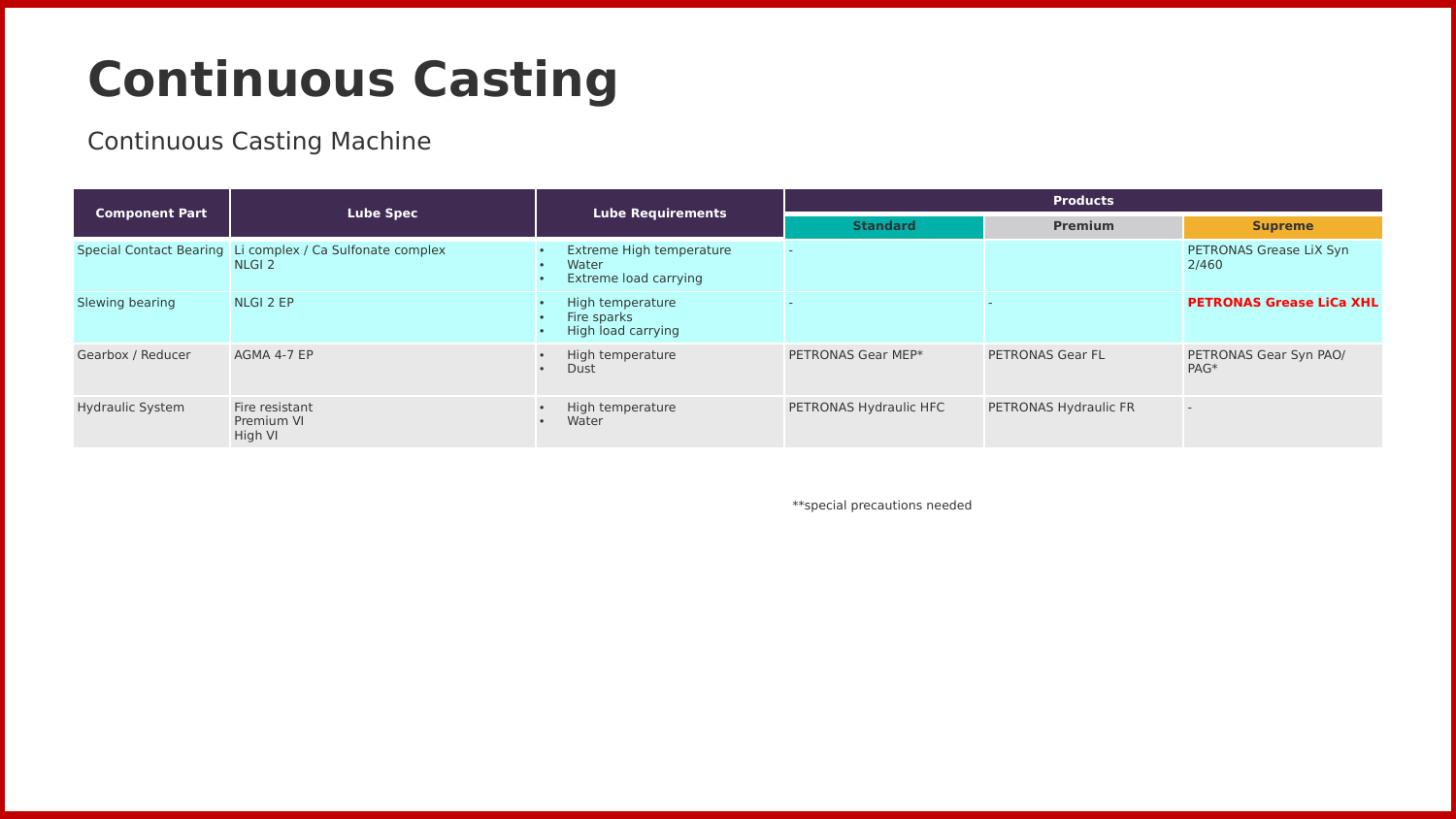

# Continuous Casting
Continuous Casting Machine
| Component Part | Lube Spec | Lube Requirements | Products |  |  |
| --- | --- | --- | --- | --- | --- |
|  |  |  | Standard | Premium | Supreme |
| Special Contact Bearing | Li complex / Ca Sulfonate complex NLGI 2 | Extreme High temperature Water Extreme load carrying | - |  | PETRONAS Grease LiX Syn 2/460 |
| Slewing bearing | NLGI 2 EP | High temperature Fire sparks High load carrying | - | - | PETRONAS Grease LiCa XHL |
| Gearbox / Reducer | AGMA 4-7 EP | High temperature Dust | PETRONAS Gear MEP\* | PETRONAS Gear FL | PETRONAS Gear Syn PAO/ PAG\* |
| Hydraulic System | Fire resistant Premium VI High VI | High temperature Water | PETRONAS Hydraulic HFC | PETRONAS Hydraulic FR | - |
**special precautions needed